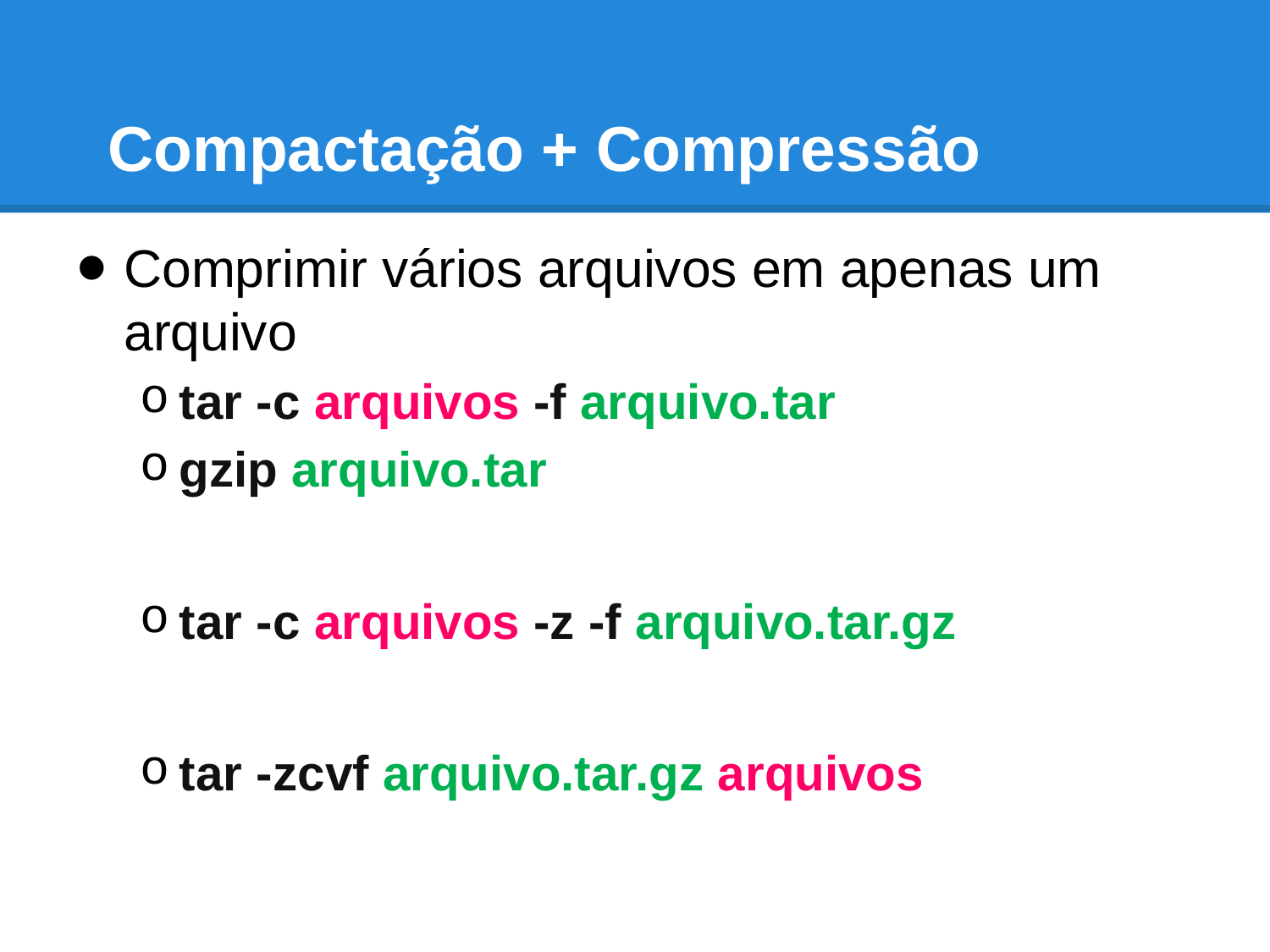

# Compactação + Compressão
Comprimir vários arquivos em apenas um arquivo
tar -c arquivos -f arquivo.tar
gzip arquivo.tar

tar -c arquivos -z -f arquivo.tar.gz

tar -zcvf arquivo.tar.gz arquivos